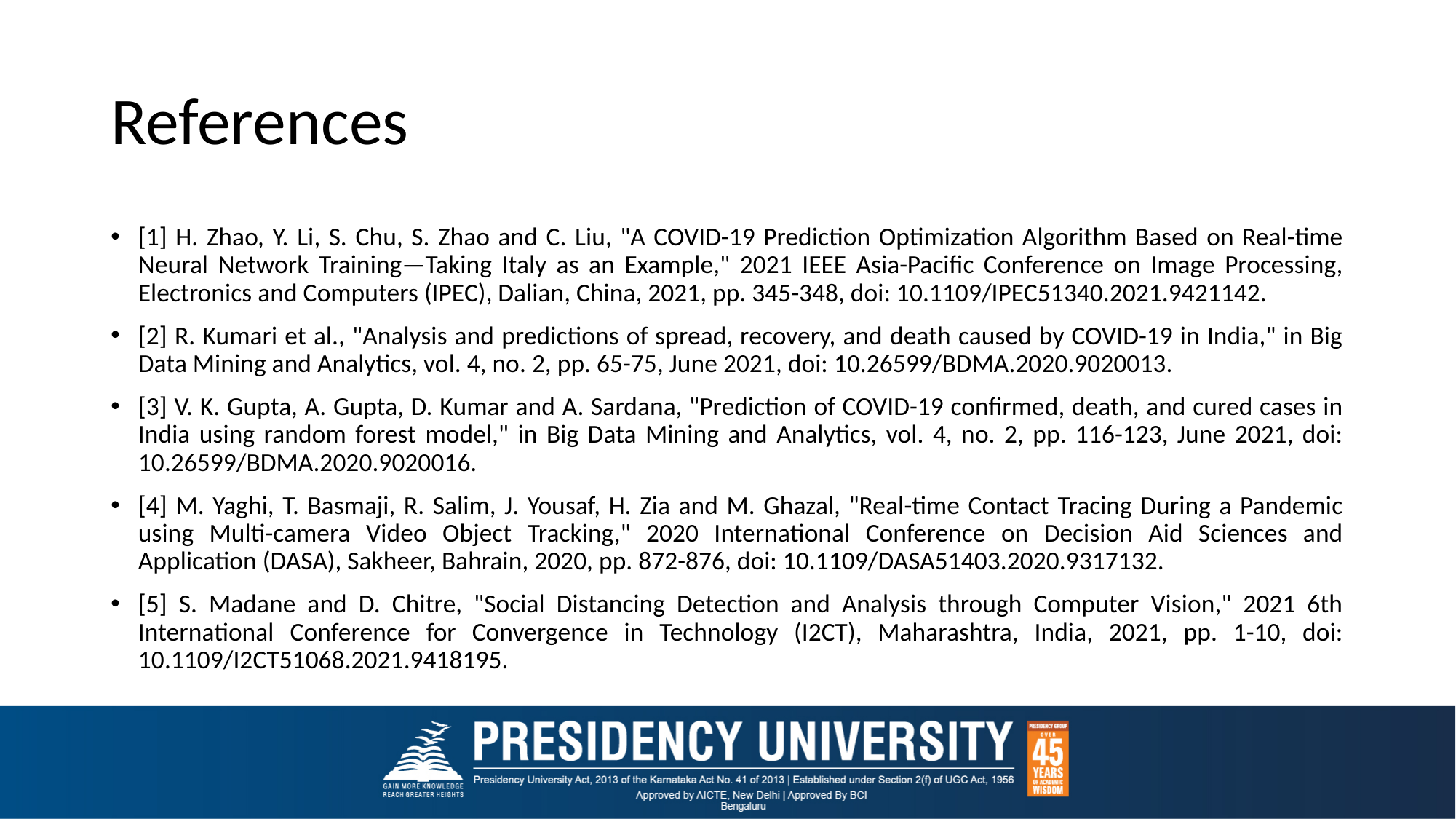

# References
[1] H. Zhao, Y. Li, S. Chu, S. Zhao and C. Liu, "A COVID-19 Prediction Optimization Algorithm Based on Real-time Neural Network Training—Taking Italy as an Example," 2021 IEEE Asia-Pacific Conference on Image Processing, Electronics and Computers (IPEC), Dalian, China, 2021, pp. 345-348, doi: 10.1109/IPEC51340.2021.9421142.
[2] R. Kumari et al., "Analysis and predictions of spread, recovery, and death caused by COVID-19 in India," in Big Data Mining and Analytics, vol. 4, no. 2, pp. 65-75, June 2021, doi: 10.26599/BDMA.2020.9020013.
[3] V. K. Gupta, A. Gupta, D. Kumar and A. Sardana, "Prediction of COVID-19 confirmed, death, and cured cases in India using random forest model," in Big Data Mining and Analytics, vol. 4, no. 2, pp. 116-123, June 2021, doi: 10.26599/BDMA.2020.9020016.
[4] M. Yaghi, T. Basmaji, R. Salim, J. Yousaf, H. Zia and M. Ghazal, "Real-time Contact Tracing During a Pandemic using Multi-camera Video Object Tracking," 2020 International Conference on Decision Aid Sciences and Application (DASA), Sakheer, Bahrain, 2020, pp. 872-876, doi: 10.1109/DASA51403.2020.9317132.
[5] S. Madane and D. Chitre, "Social Distancing Detection and Analysis through Computer Vision," 2021 6th International Conference for Convergence in Technology (I2CT), Maharashtra, India, 2021, pp. 1-10, doi: 10.1109/I2CT51068.2021.9418195.